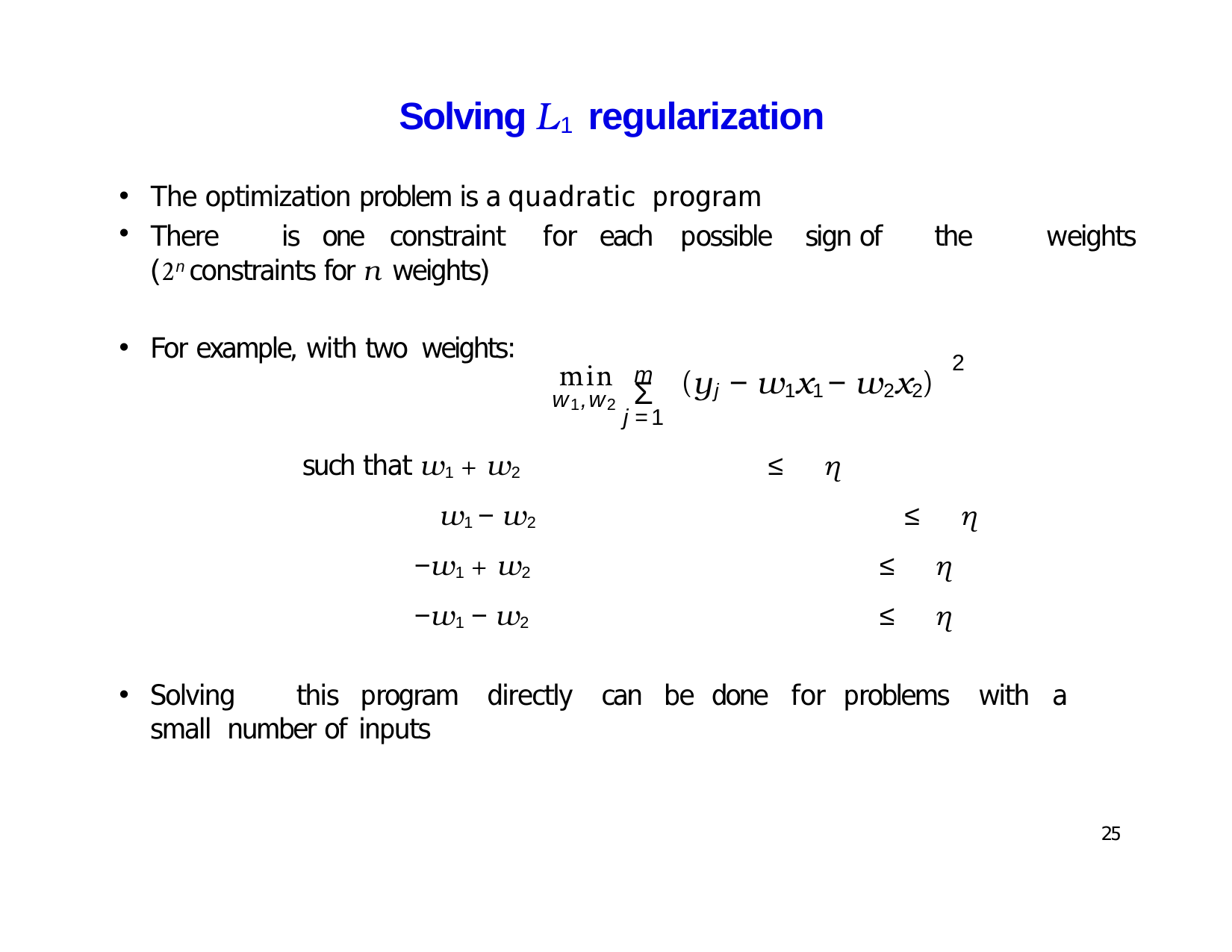

# Solving L1 regularization
The optimization problem is a quadratic program
There	is	one	constraint	for	each	possible	sign of	the	weights	(2nconstraints for n weights)

For example, with two weights:

min
w1,w2
2
(yj − w1x1 − w2x2)
m
Σ
j=1
such that w1  + w2	≤	η
w1  − w2	≤	η
−w1 + w2	≤	η
−w1 − w2	≤	η
Solving	this	program	directly	can	be	done	for	problems	with	a	small  number of inputs
25